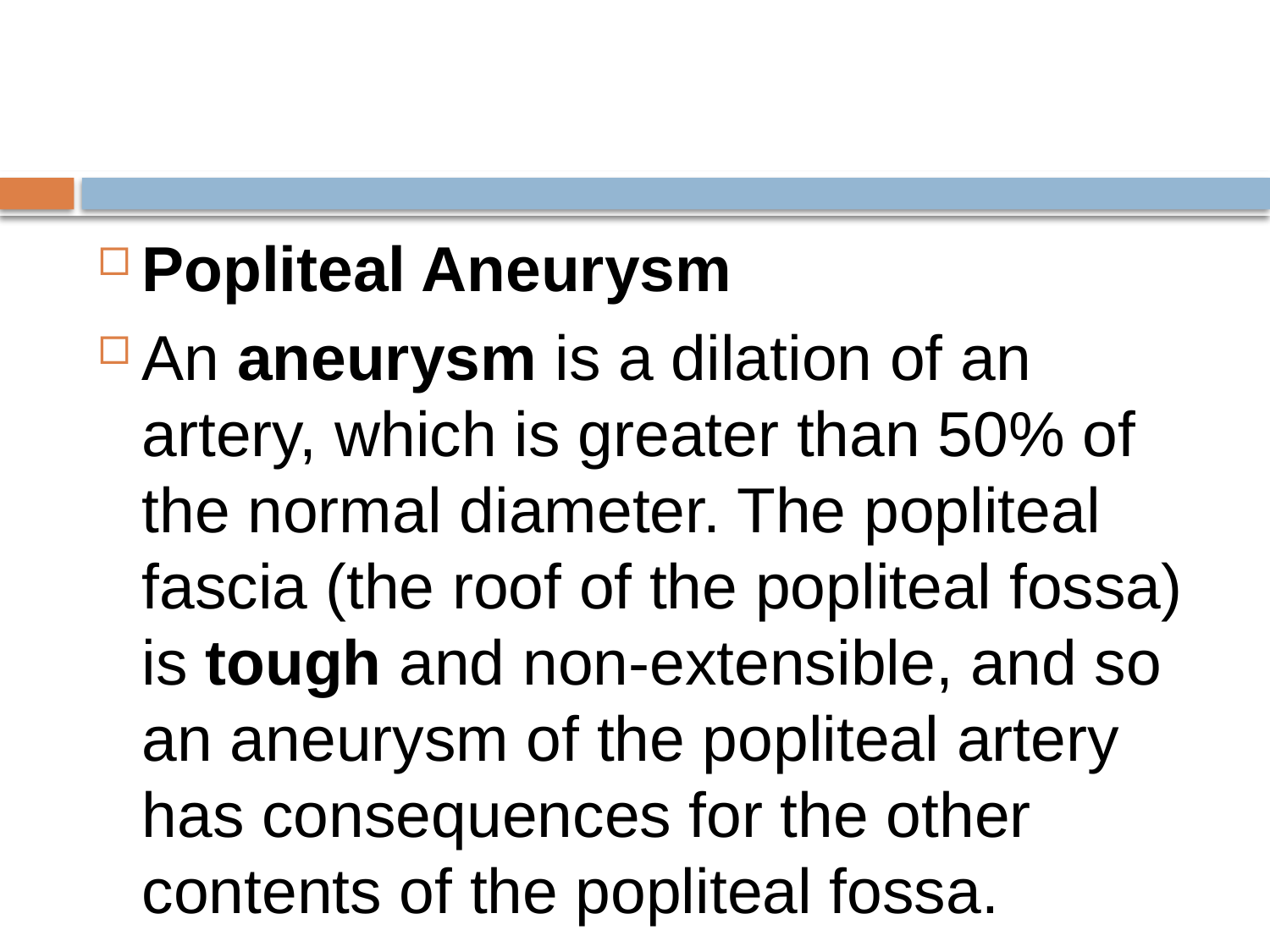

#
Popliteal Aneurysm
An aneurysm is a dilation of an artery, which is greater than 50% of the normal diameter. The popliteal fascia (the roof of the popliteal fossa) is tough and non-extensible, and so an aneurysm of the popliteal artery has consequences for the other contents of the popliteal fossa.